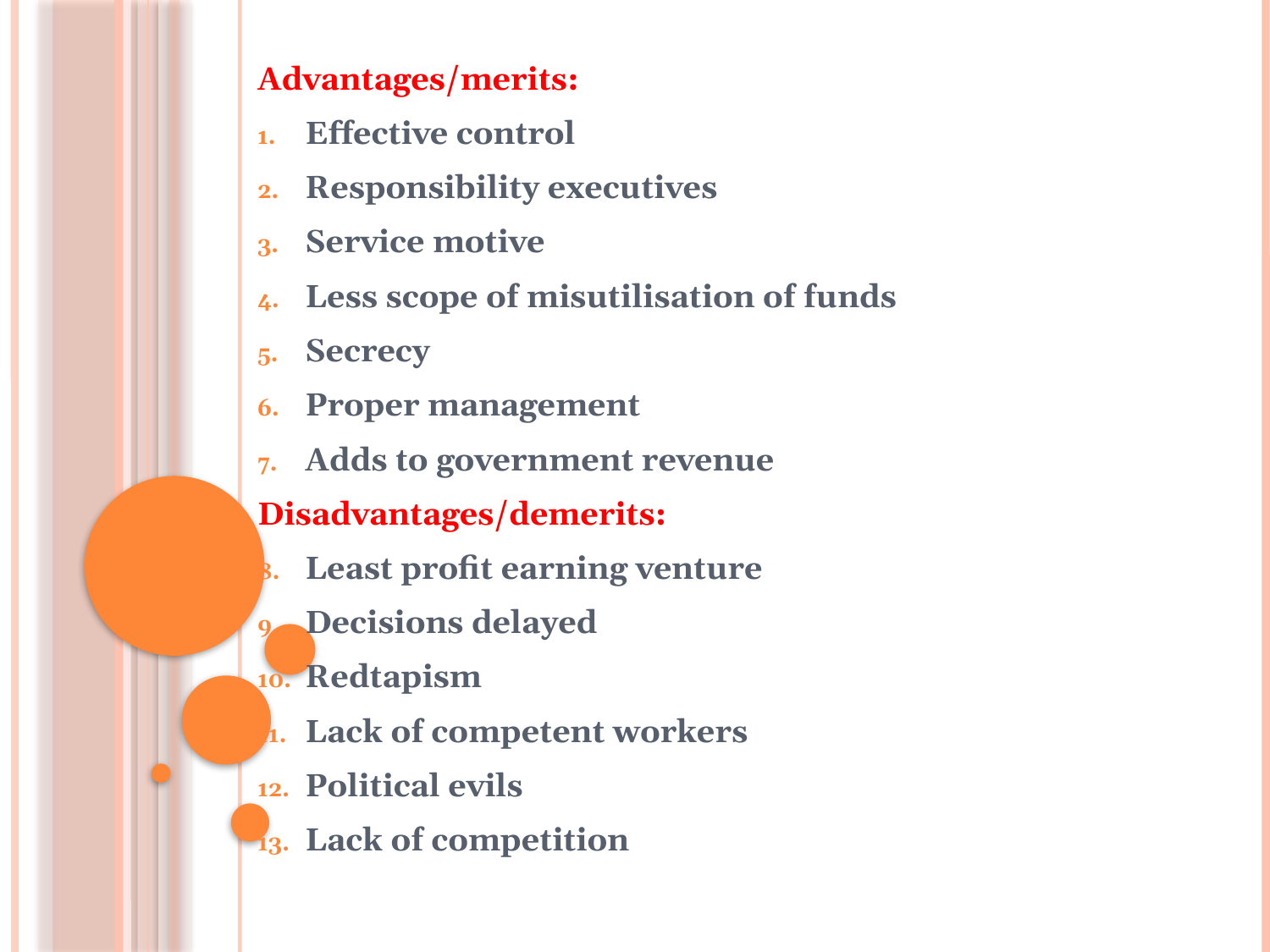

Advantages/merits:
Effective control
Responsibility executives
Service motive
Less scope of misutilisation of funds
Secrecy
Proper management
Adds to government revenue
Disadvantages/demerits:
Least profit earning venture
Decisions delayed
Redtapism
Lack of competent workers
Political evils
Lack of competition